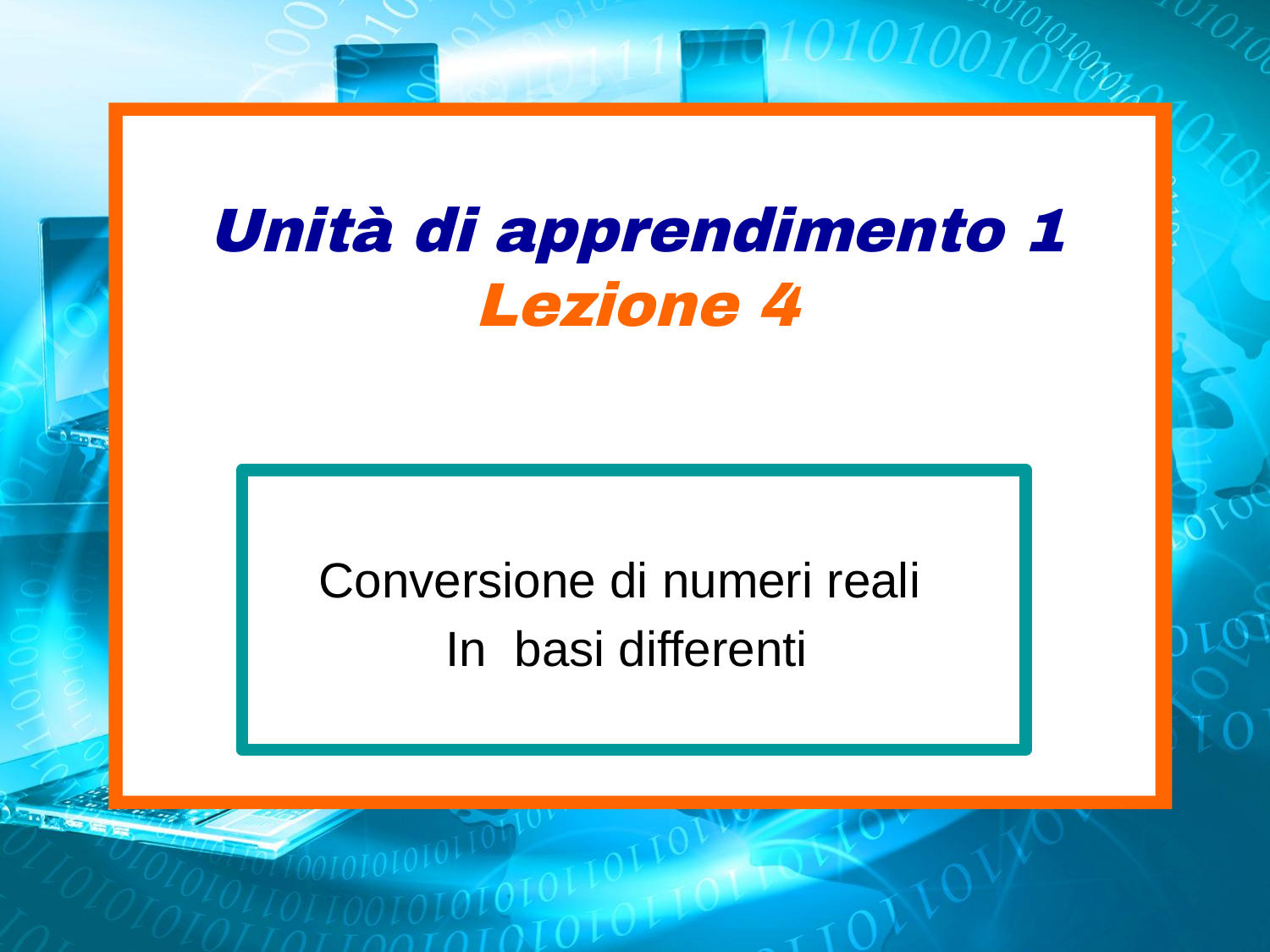

# Unità di apprendimento 1 Lezione 4
Conversione di numeri reali
In  basi differenti